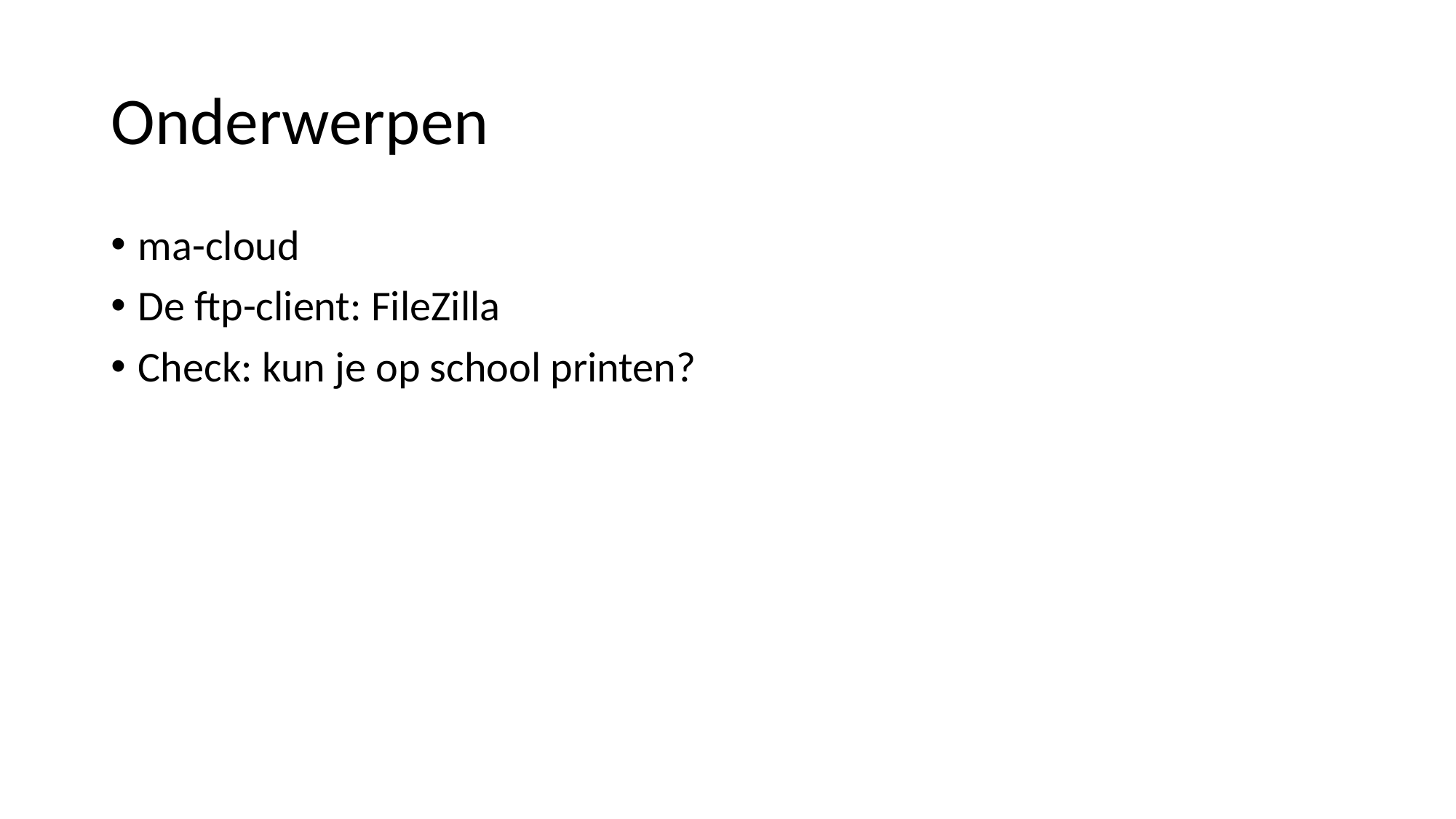

# Onderwerpen
ma-cloud
De ftp-client: FileZilla
Check: kun je op school printen?